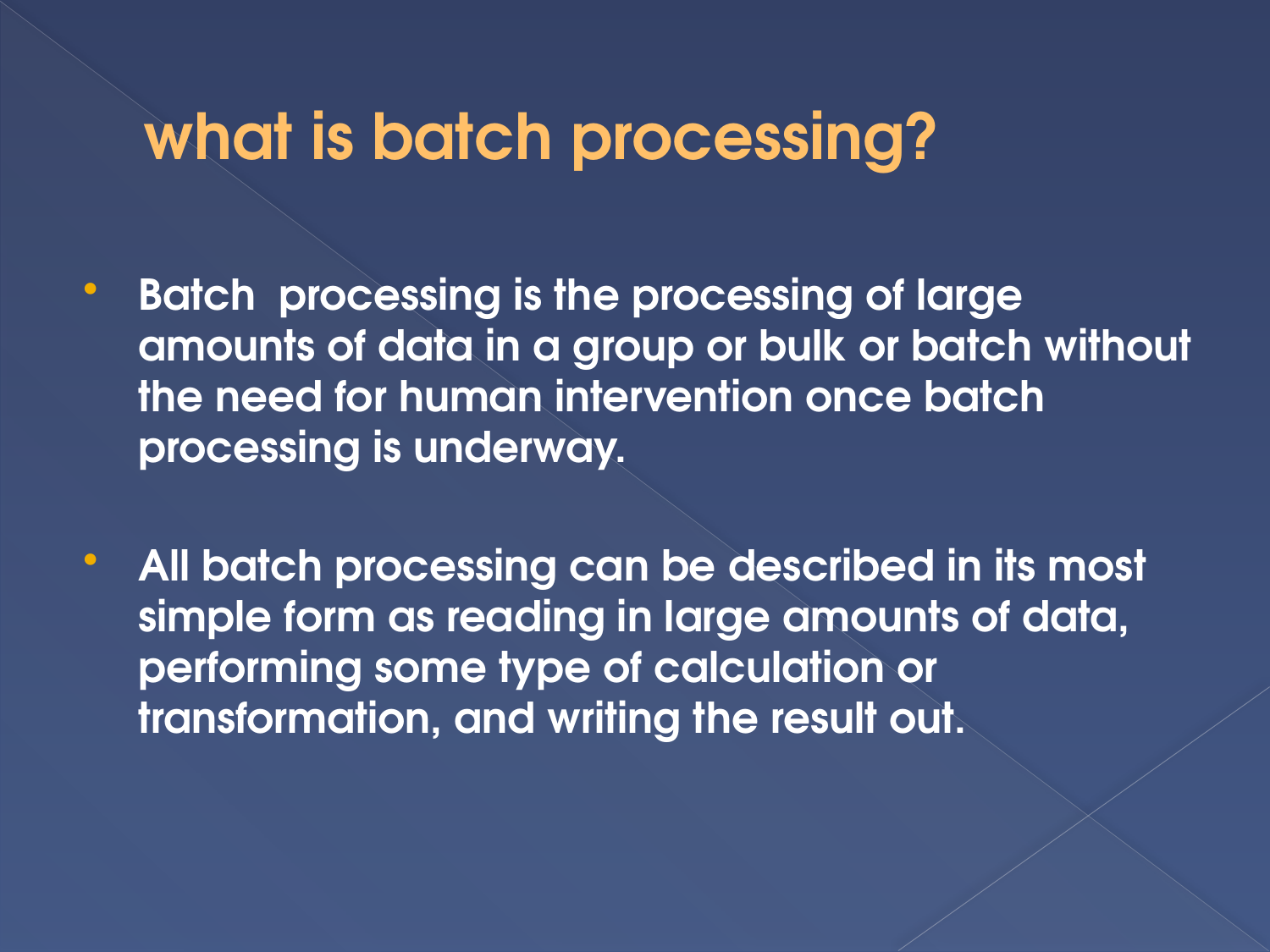

# what is batch processing?
Batch  processing is the processing of large amounts of data in a group or bulk or batch without the need for human intervention once batch processing is underway.

All batch processing can be described in its most simple form as reading in large amounts of data, performing some type of calculation or transformation, and writing the result out.